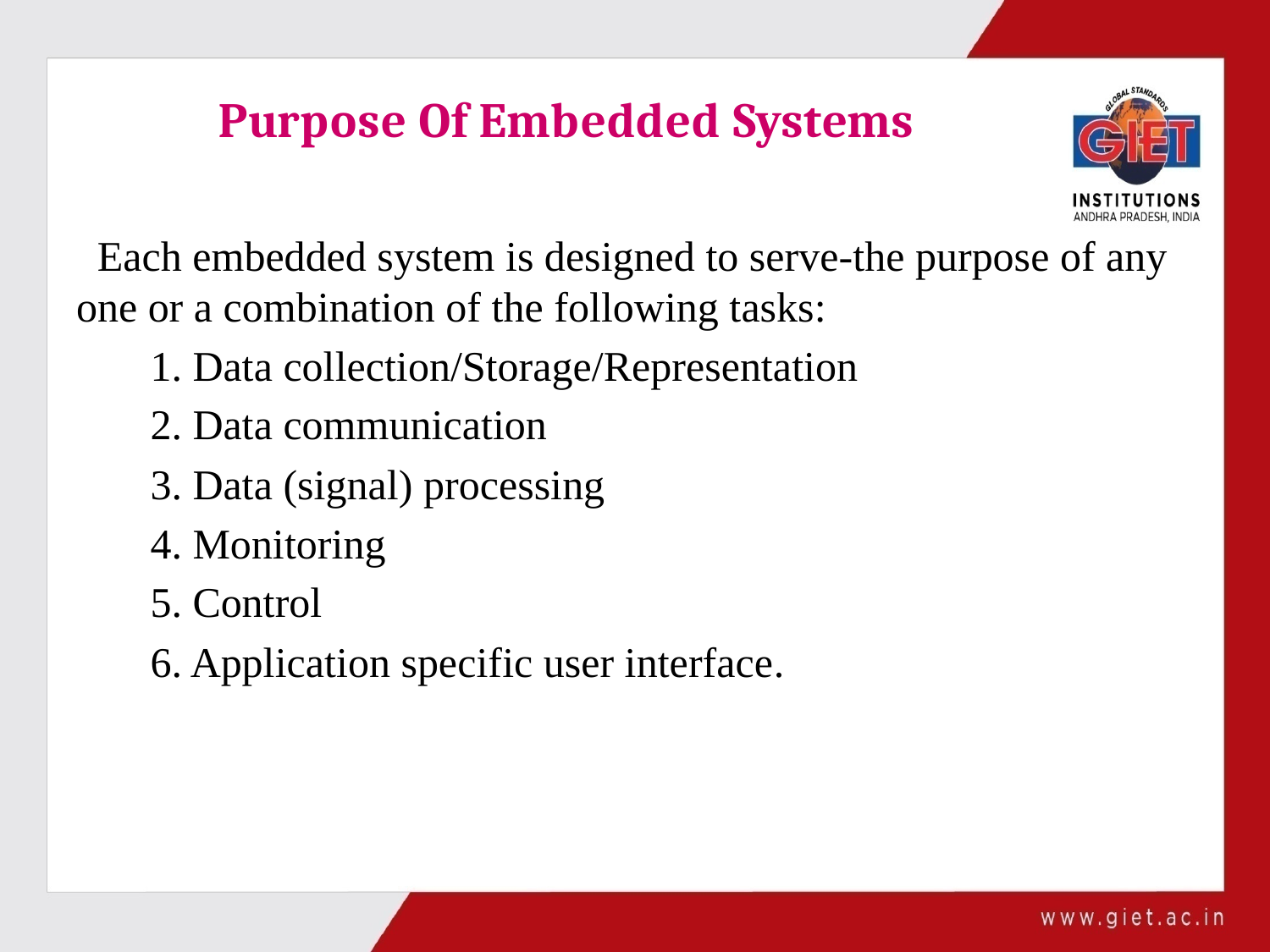

# Purpose Of Embedded Systems
  Each embedded system is designed to serve-the purpose of any one or a combination of the following tasks:
       1. Data collection/Storage/Representation
       2. Data communication
       3. Data (signal) processing
       4. Monitoring
       5. Control
       6. Application specific user interface.